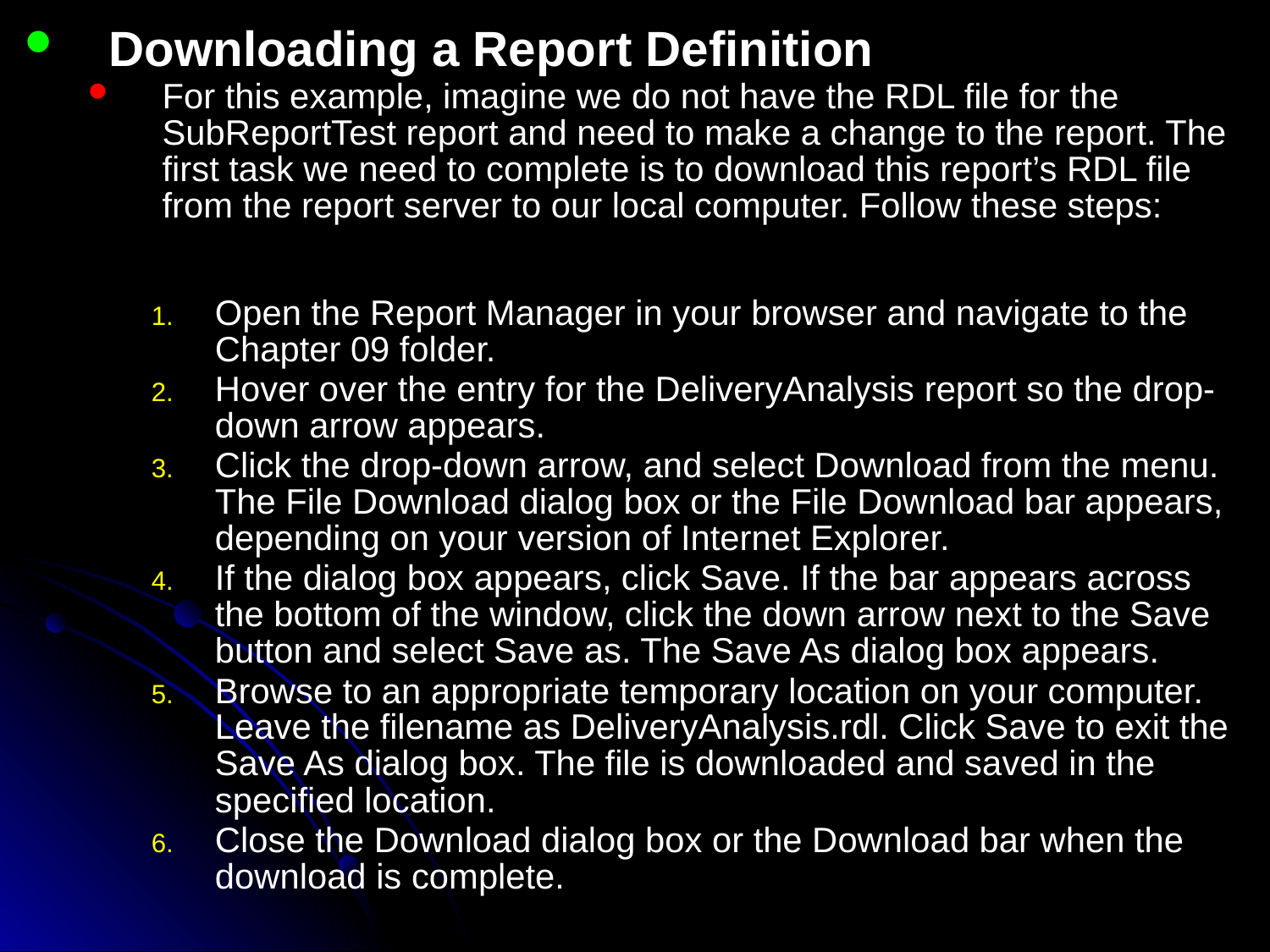

Downloading a Report Definition
For this example, imagine we do not have the RDL file for the SubReportTest report and need to make a change to the report. The first task we need to complete is to download this report’s RDL file from the report server to our local computer. Follow these steps:

Open the Report Manager in your browser and navigate to the Chapter 09 folder.
Hover over the entry for the DeliveryAnalysis report so the drop-down arrow appears.
Click the drop-down arrow, and select Download from the menu. The File Download dialog box or the File Download bar appears, depending on your version of Internet Explorer.
If the dialog box appears, click Save. If the bar appears across the bottom of the window, click the down arrow next to the Save button and select Save as. The Save As dialog box appears.
Browse to an appropriate temporary location on your computer. Leave the filename as DeliveryAnalysis.rdl. Click Save to exit the Save As dialog box. The file is downloaded and saved in the specified location.
Close the Download dialog box or the Download bar when the download is complete.